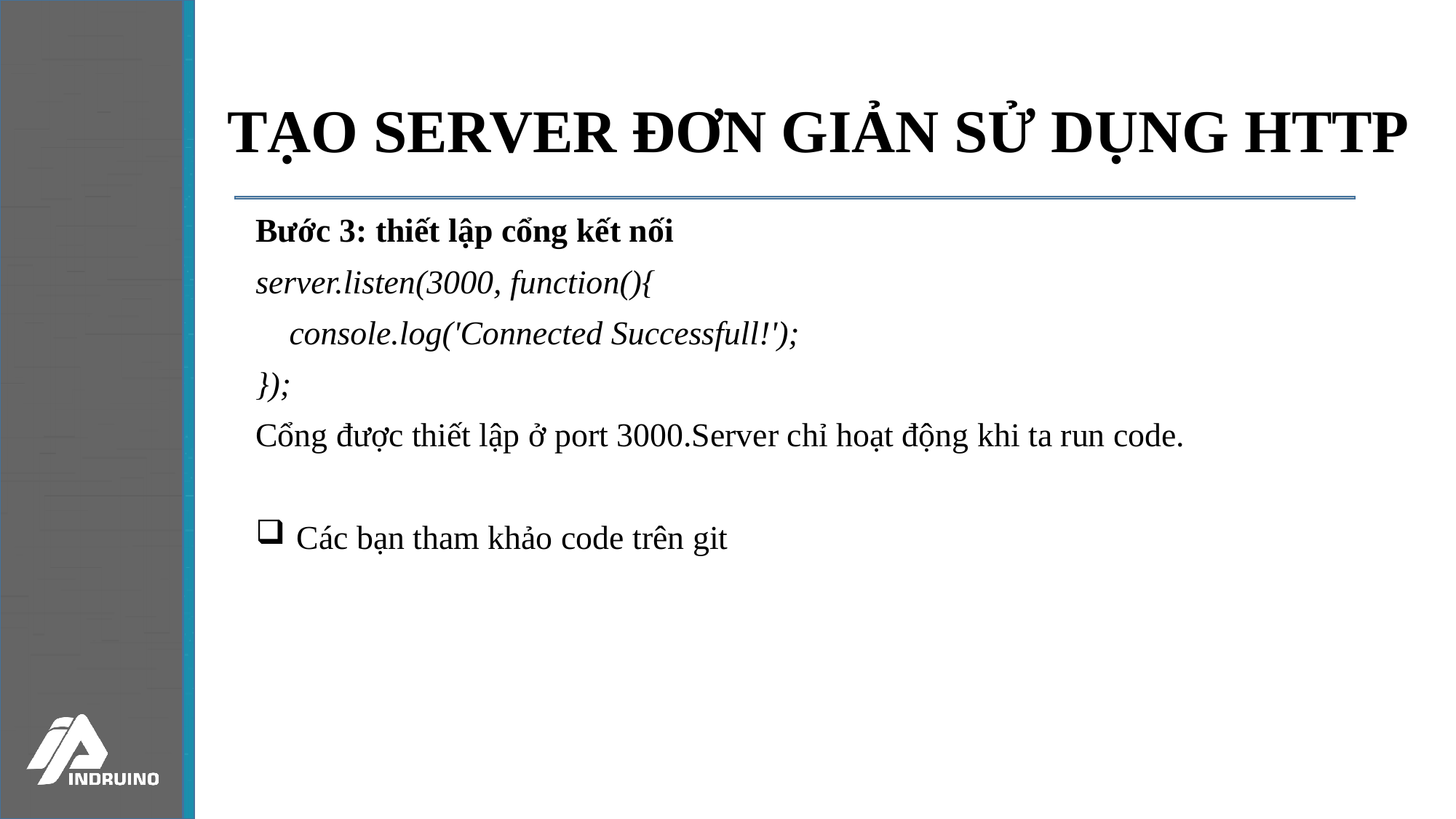

# TẠO SERVER ĐƠN GIẢN SỬ DỤNG HTTP
Bước 3: thiết lập cổng kết nối
server.listen(3000, function(){
    console.log('Connected Successfull!');
});
Cổng được thiết lập ở port 3000.Server chỉ hoạt động khi ta run code.

Các bạn tham khảo code trên git